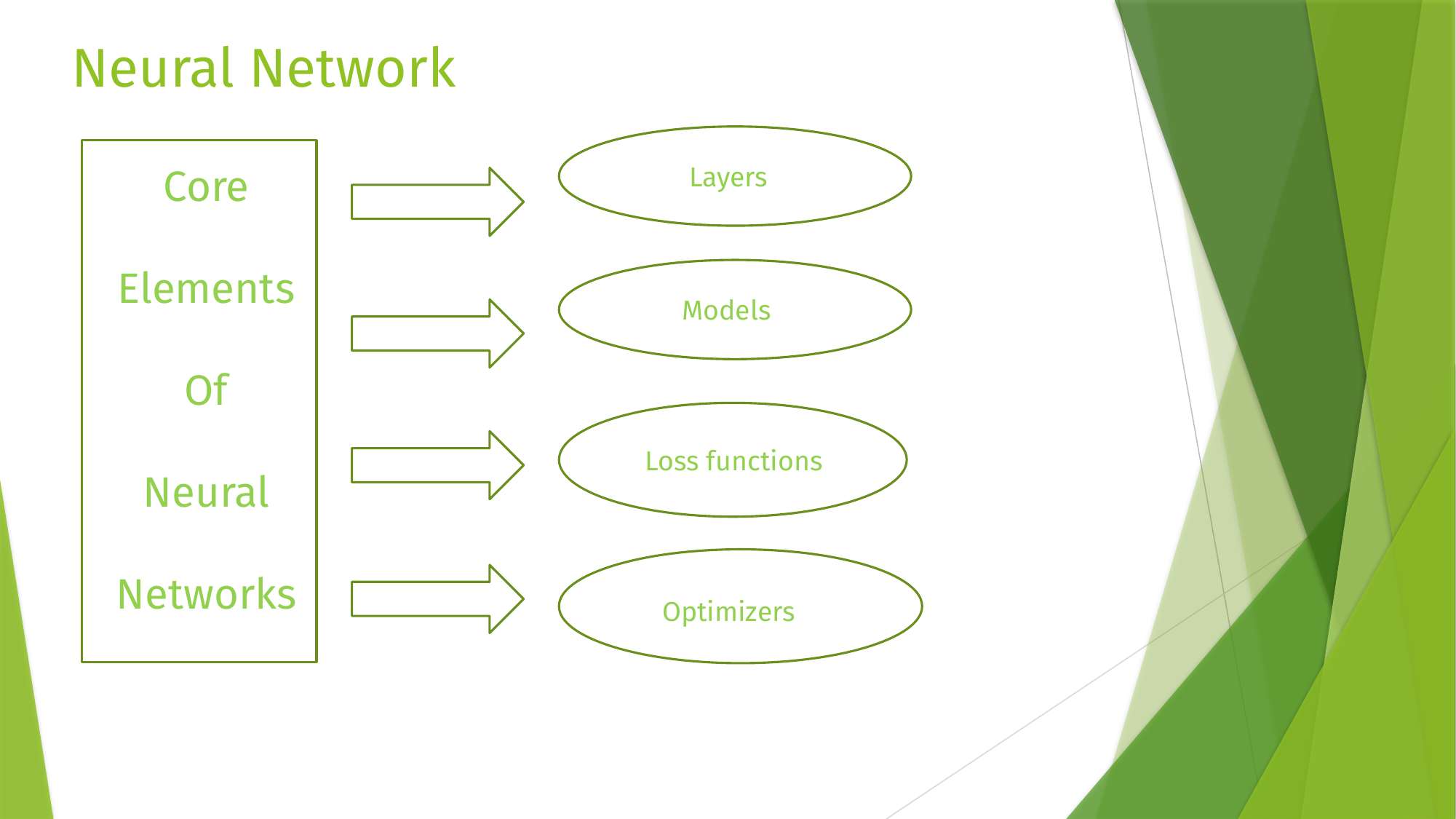

# Neural Network
Layerss

Core

Elements

Of

Neural

Networks

Models

Loss functions

Optimizers